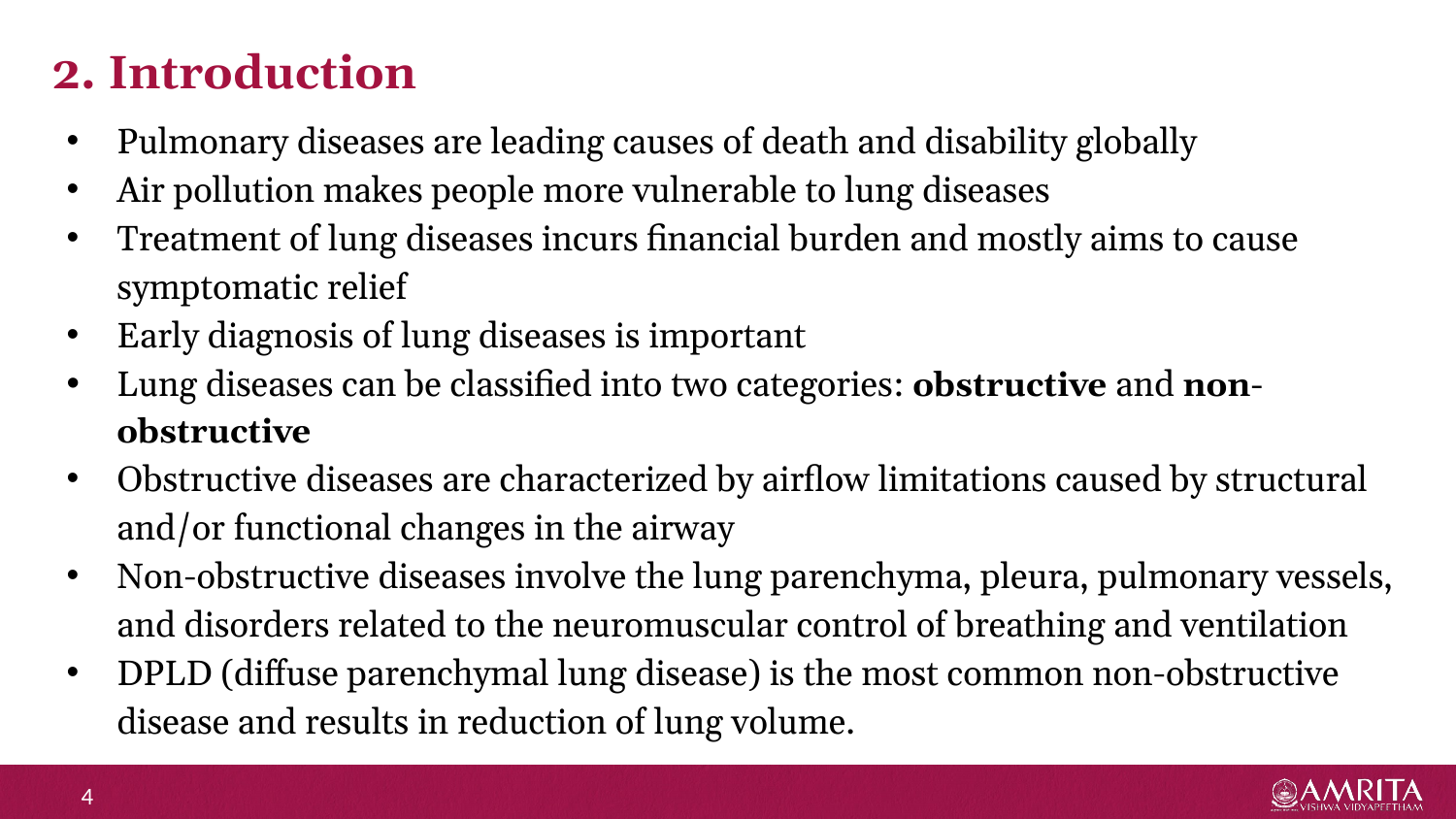

# 2. Introduction
Pulmonary diseases are leading causes of death and disability globally
Air pollution makes people more vulnerable to lung diseases
Treatment of lung diseases incurs financial burden and mostly aims to cause symptomatic relief
Early diagnosis of lung diseases is important
Lung diseases can be classified into two categories: obstructive and non-obstructive
Obstructive diseases are characterized by airflow limitations caused by structural and/or functional changes in the airway
Non-obstructive diseases involve the lung parenchyma, pleura, pulmonary vessels, and disorders related to the neuromuscular control of breathing and ventilation
DPLD (diffuse parenchymal lung disease) is the most common non-obstructive disease and results in reduction of lung volume.
4